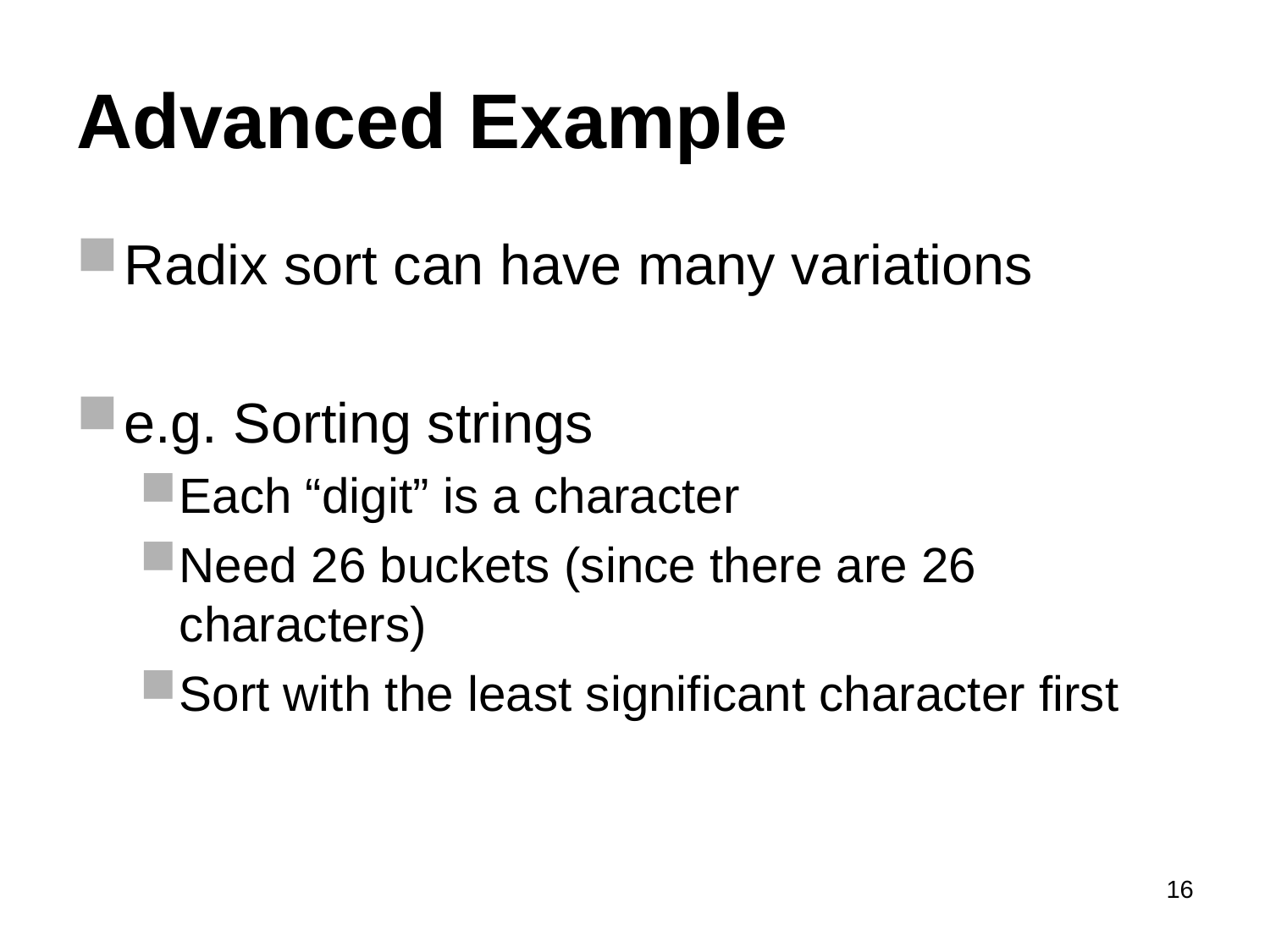

# Advanced Example
Radix sort can have many variations

e.g. Sorting strings
Each “digit” is a character
Need 26 buckets (since there are 26 characters)
Sort with the least significant character first
16